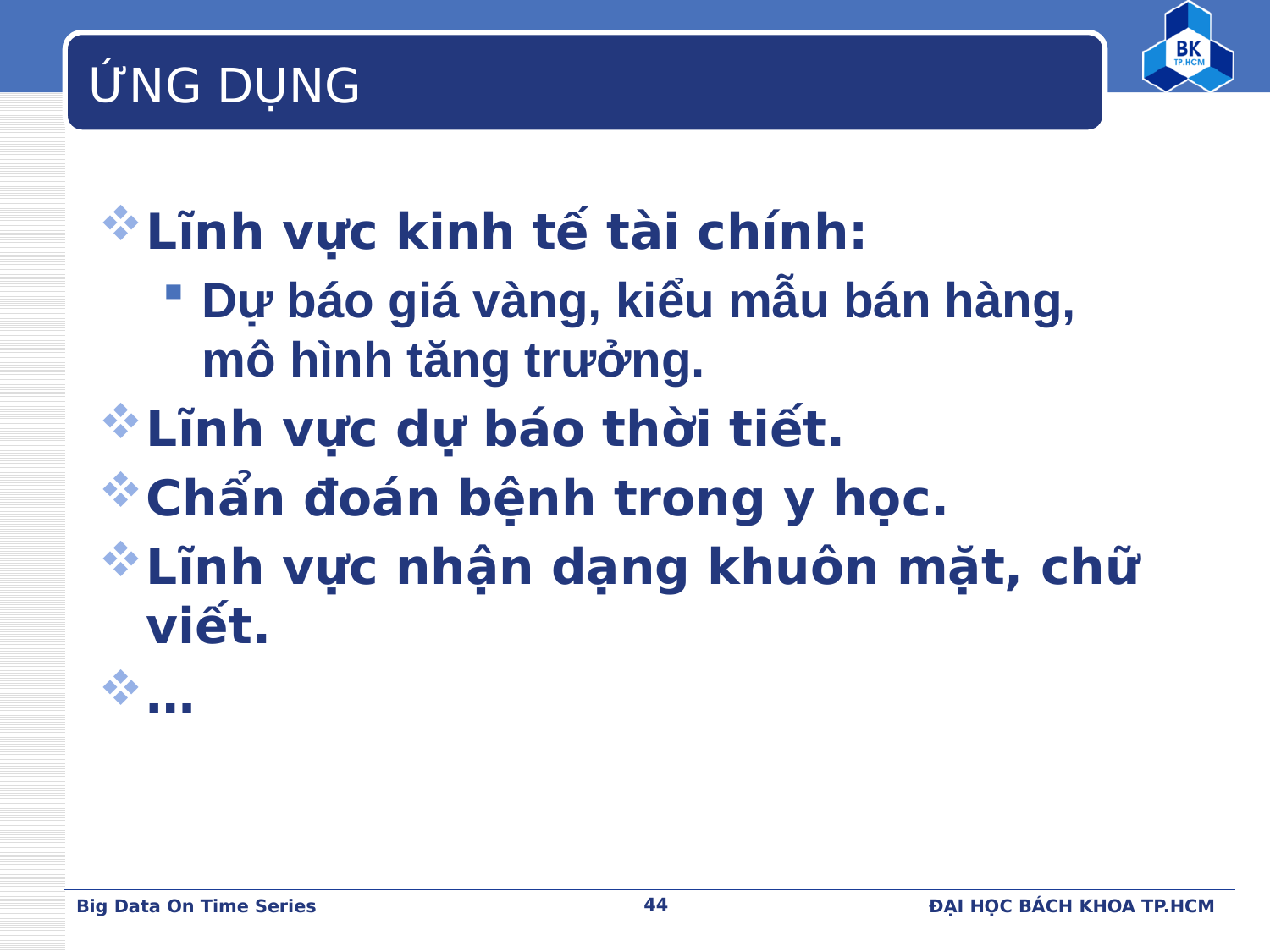

# ỨNG DỤNG
Lĩnh vực kinh tế tài chính:
Dự báo giá vàng, kiểu mẫu bán hàng, mô hình tăng trưởng.
Lĩnh vực dự báo thời tiết.
Chẩn đoán bệnh trong y học.
Lĩnh vực nhận dạng khuôn mặt, chữ viết.
…
44
Big Data On Time Series
ĐẠI HỌC BÁCH KHOA TP.HCM